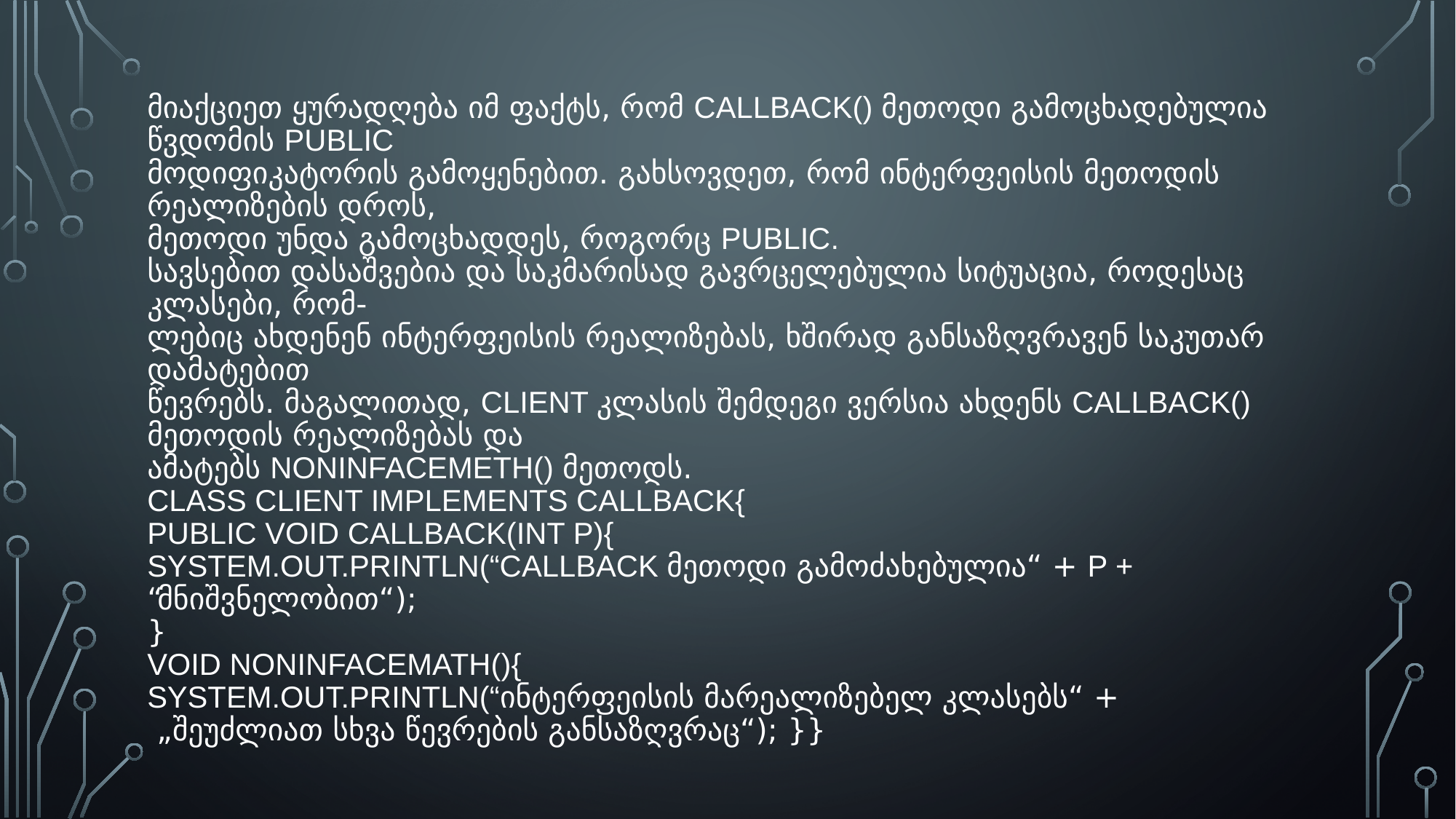

# მიაქციეთ ყურადღება იმ ფაქტს, რომ callback() მეთოდი გამოცხადებულია წვდომის public მოდიფიკატორის გამოყენებით. გახსოვდეთ, რომ ინტერფეისის მეთოდის რეალიზების დროს, მეთოდი უნდა გამოცხადდეს, როგორც public. სავსებით დასაშვებია და საკმარისად გავრცელებულია სიტუაცია, როდესაც კლასები, რომ- ლებიც ახდენენ ინტერფეისის რეალიზებას, ხშირად განსაზღვრავენ საკუთარ დამატებით წევრებს. მაგალითად, Client კლასის შემდეგი ვერსია ახდენს callback() მეთოდის რეალიზებას და ამატებს nonInfaceMeth() მეთოდს. class Client implements Callback{ public void callback(int p){ System.out.println(“callback მეთოდი გამოძახებულია“ + p + “მნიშვნელობით“); } void nonInfaceMath(){ System.out.println(“ინტერფეისის მარეალიზებელ კლასებს“ + „შეუძლიათ სხვა წევრების განსაზღვრაც“); }}